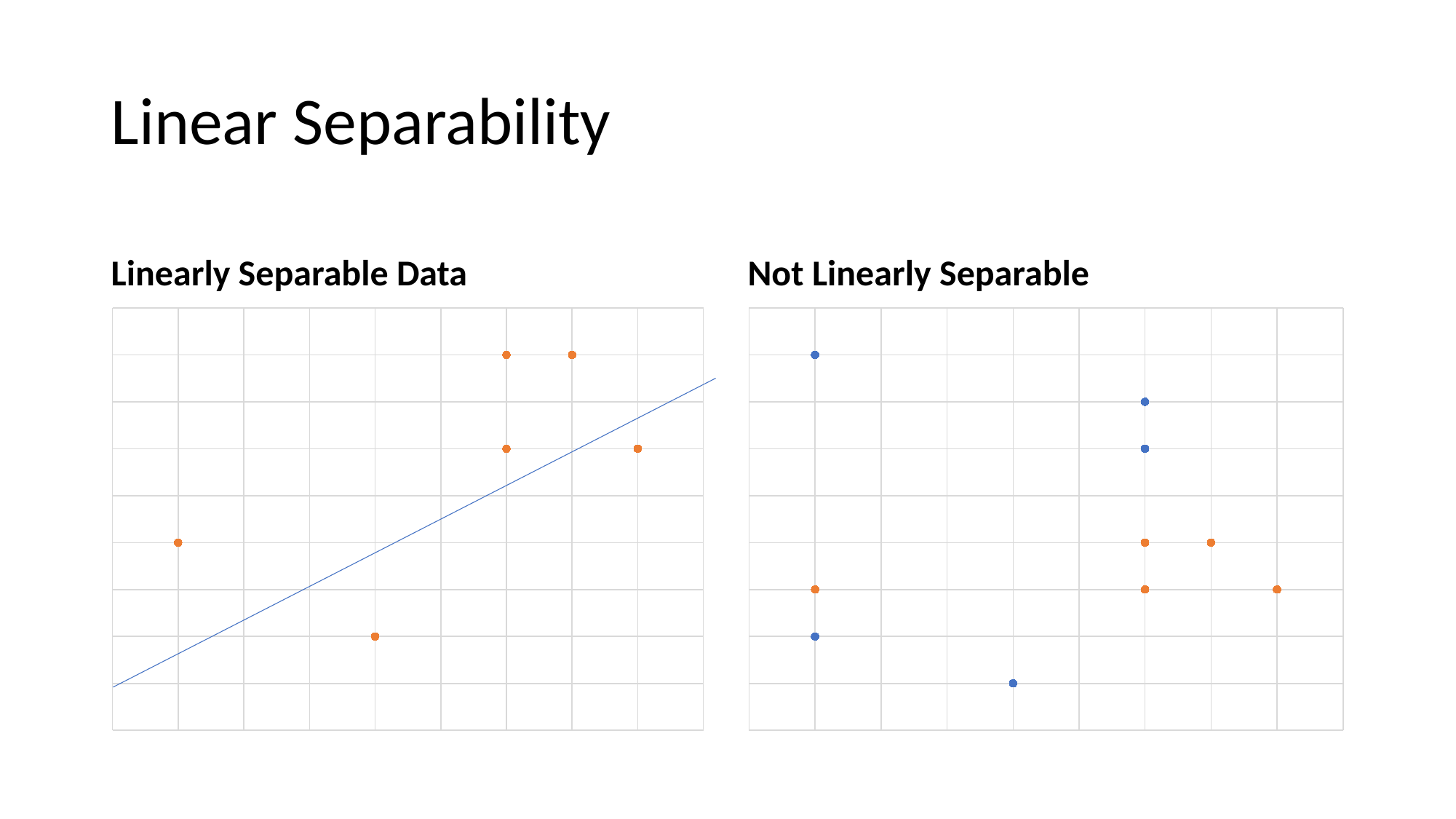

# Linear Separability
Linearly Separable Data
Not Linearly Separable

### Chart

| Category |  |  |
|---|---|---|

### Chart

| Category |  |  |
|---|---|---|